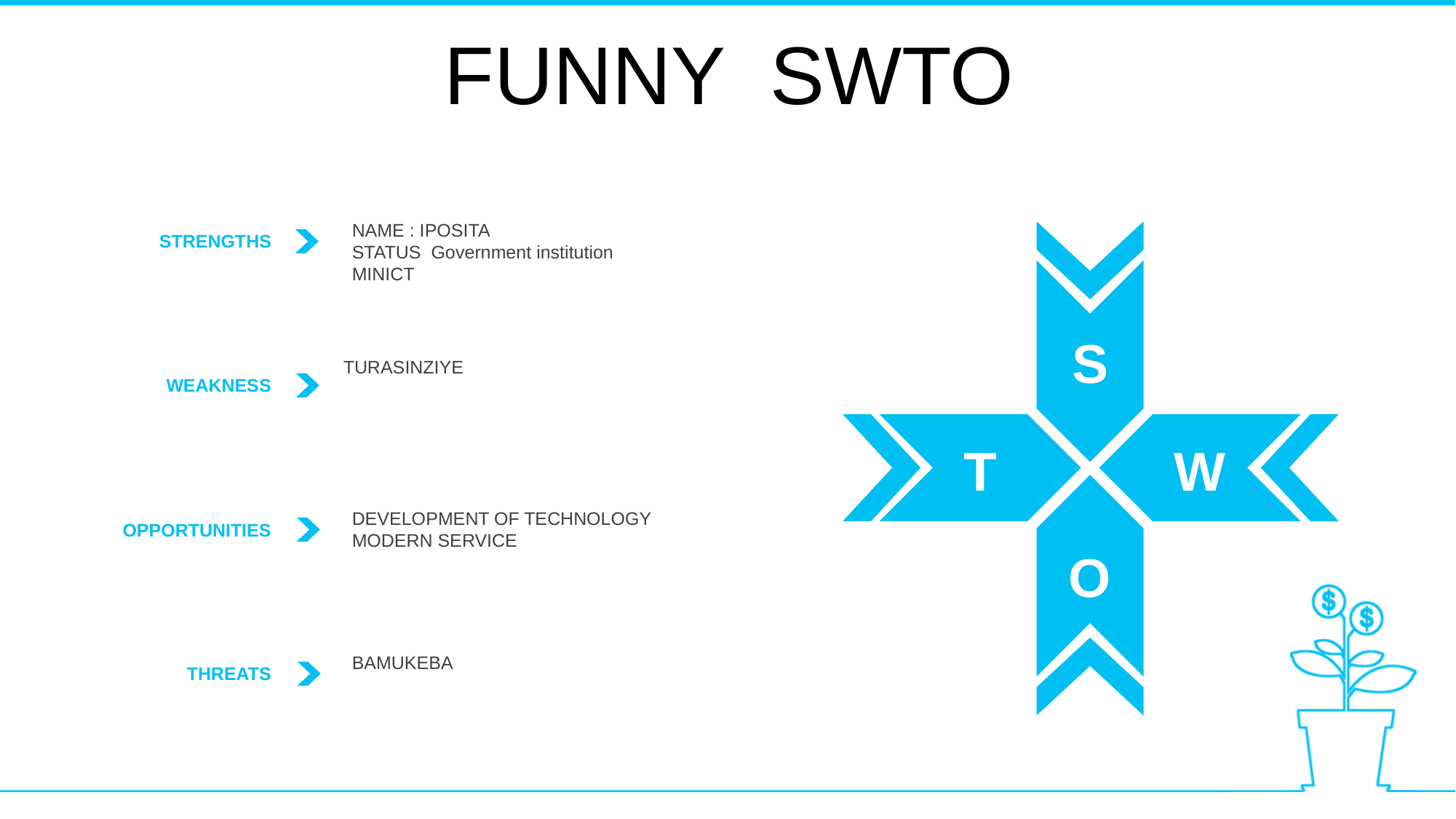

FUNNY  SWTO
NAME : IPOSITA
STATUS  Government institution
MINICT

STRENGTHS

S
TURASINZIYE

WEAKNESS

T
W

DEVELOPMENT OF TECHNOLOGY
MODERN SERVICE
OPPORTUNITIES

O
BAMUKEBA
THREATS